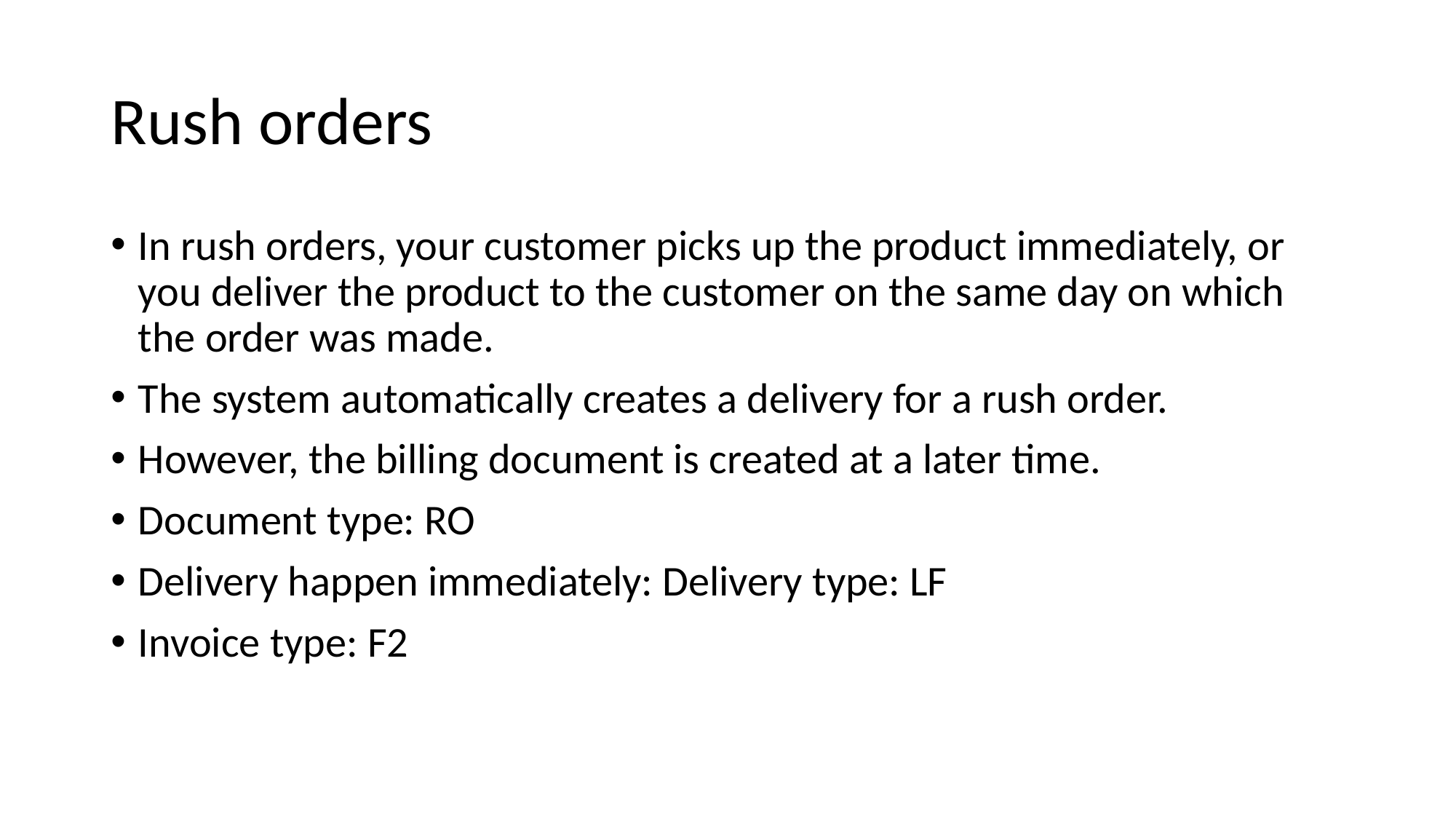

# Rush orders
In rush orders, your customer picks up the product immediately, or you deliver the product to the customer on the same day on which the order was made.
The system automatically creates a delivery for a rush order.
However, the billing document is created at a later time.
Document type: RO
Delivery happen immediately: Delivery type: LF
Invoice type: F2